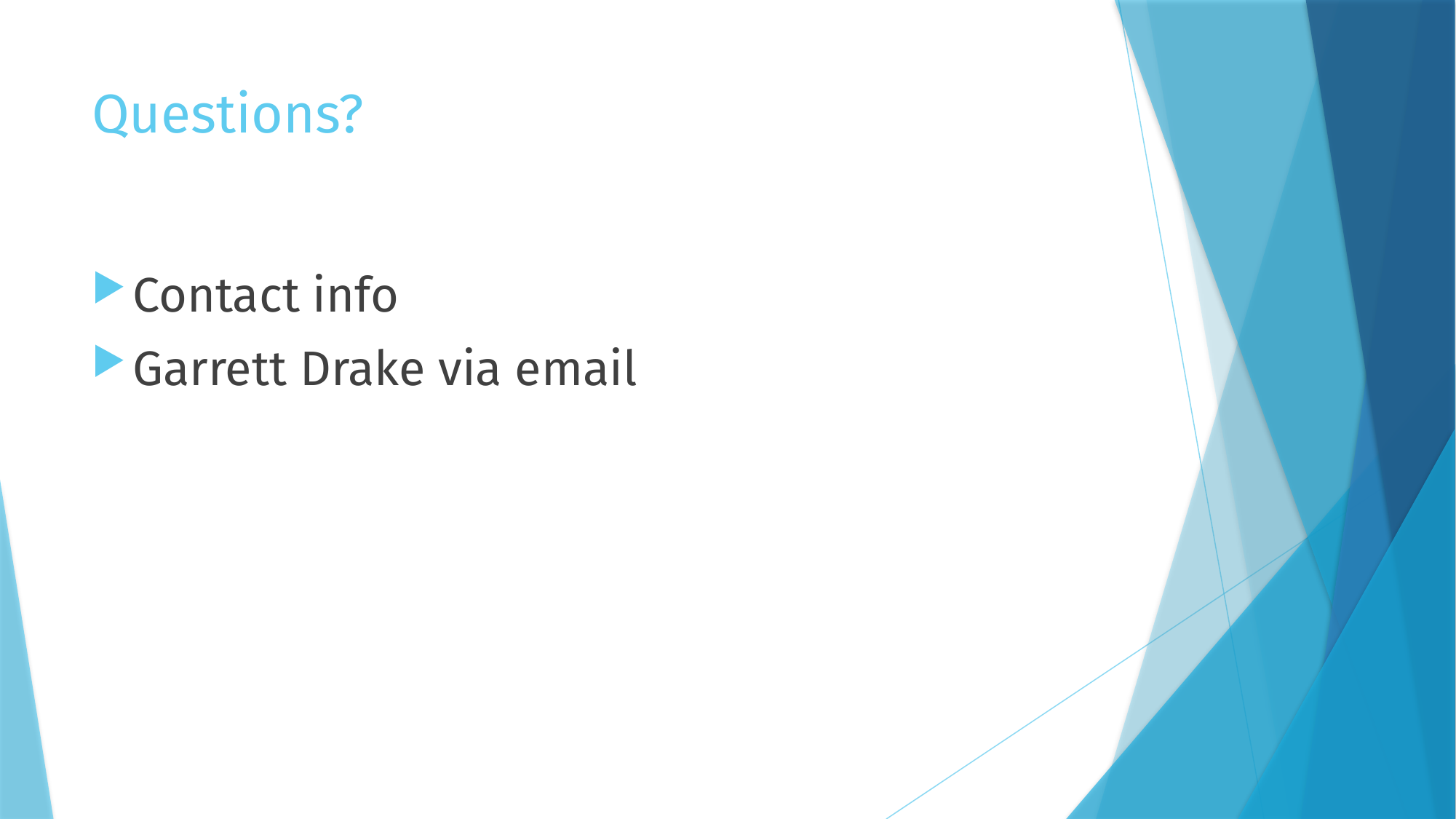

# Questions?
Contact info
Garrett Drake via email